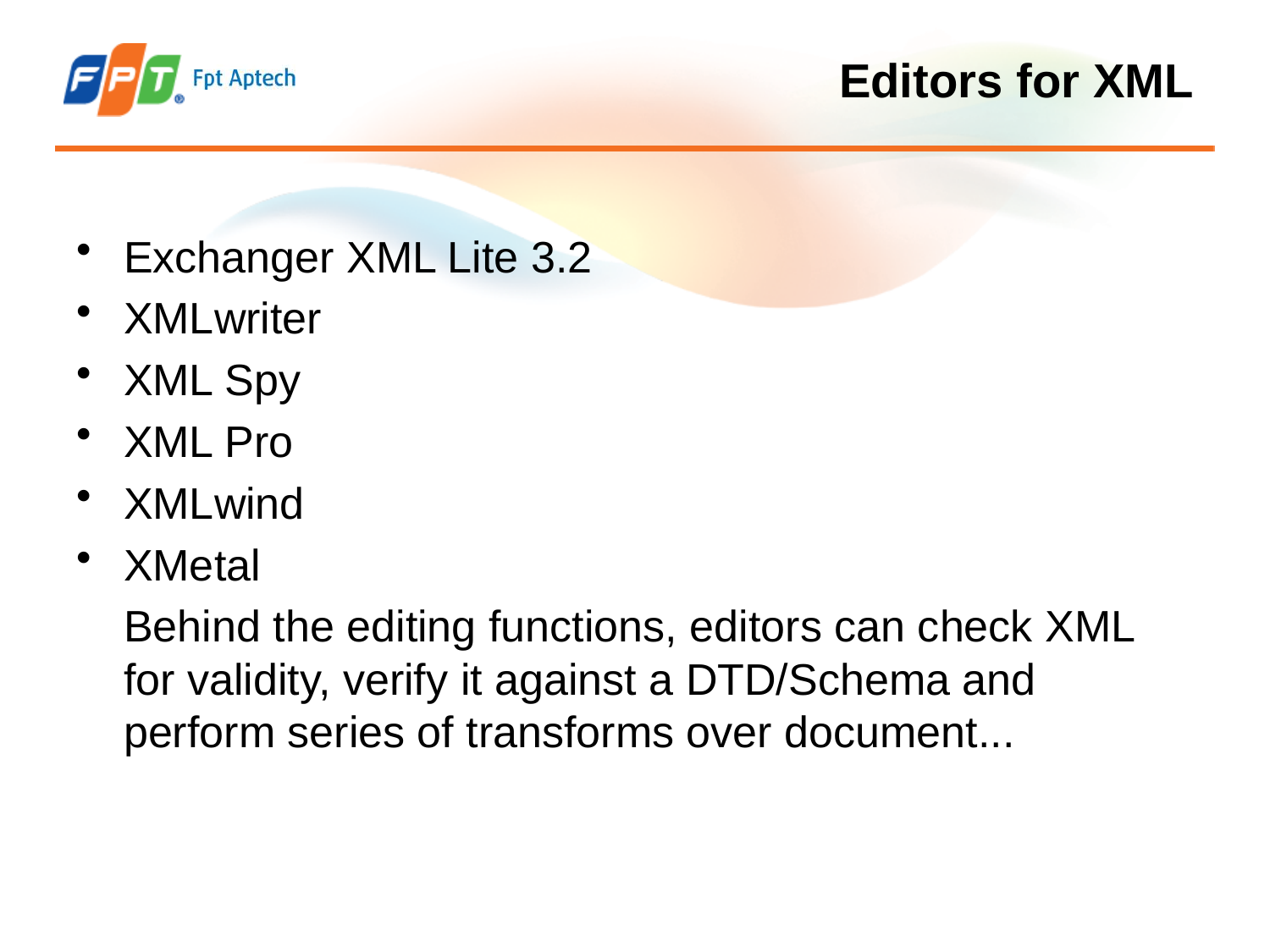

# Editors for XML
Exchanger XML Lite 3.2
XMLwriter
XML Spy
XML Pro
XMLwind
XMetal
	Behind the editing functions, editors can check XML for validity, verify it against a DTD/Schema and perform series of transforms over document...